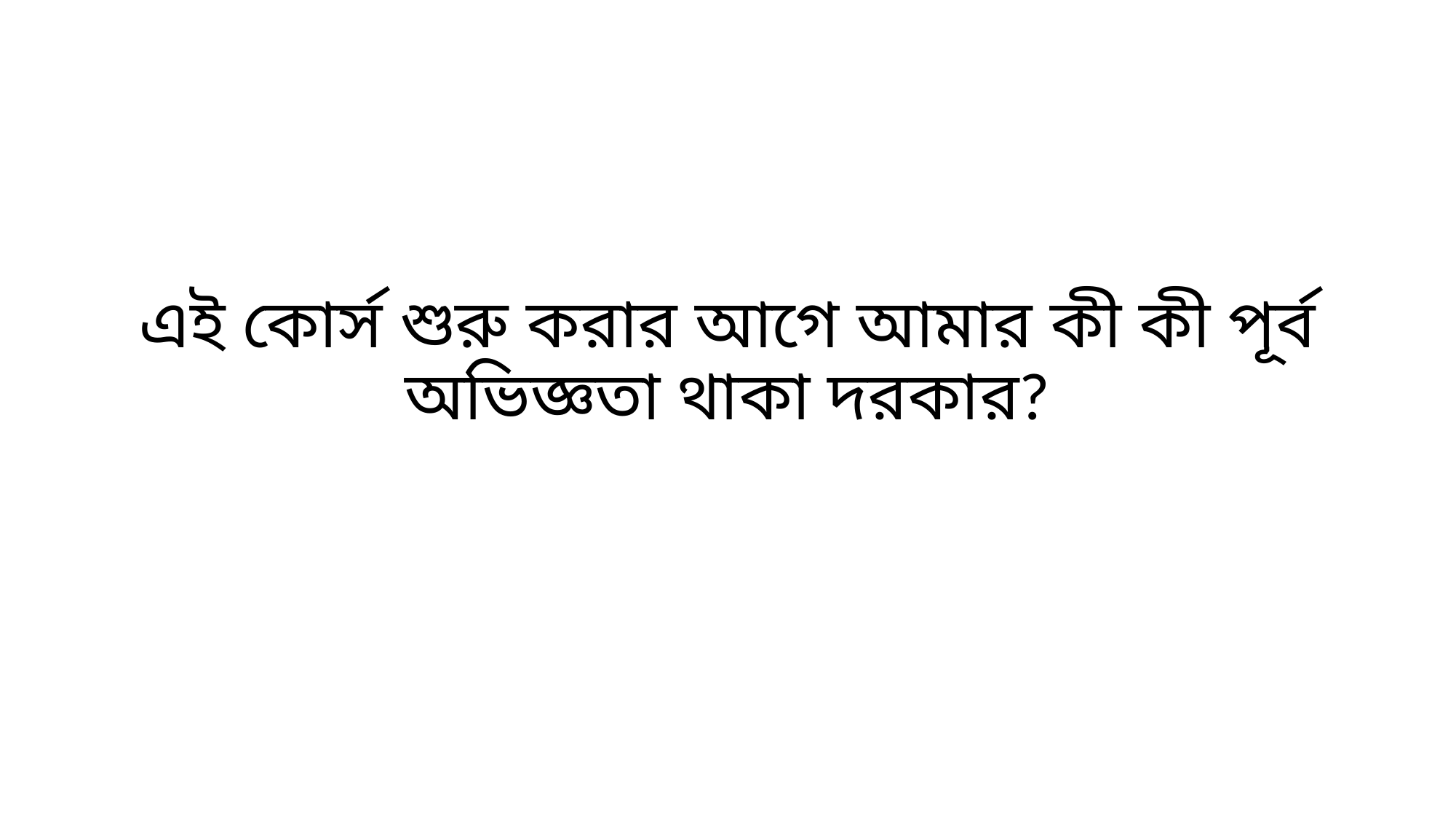

# এই কোর্স শুরু করার আগে আমার কী কী পূর্ব অভিজ্ঞতা থাকা দরকার?